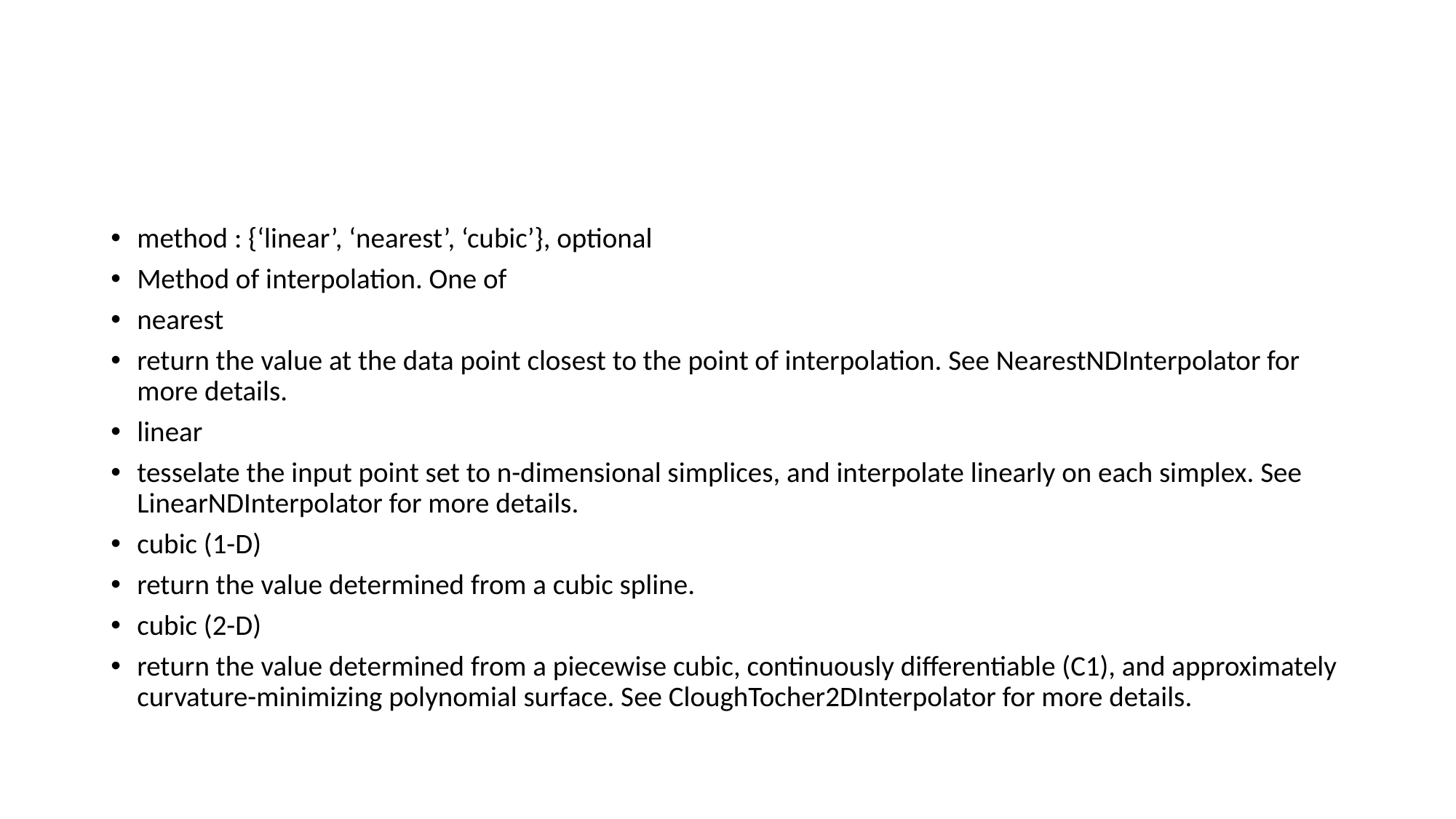

#
method : {‘linear’, ‘nearest’, ‘cubic’}, optional
Method of interpolation. One of
nearest
return the value at the data point closest to the point of interpolation. See NearestNDInterpolator for more details.
linear
tesselate the input point set to n-dimensional simplices, and interpolate linearly on each simplex. See LinearNDInterpolator for more details.
cubic (1-D)
return the value determined from a cubic spline.
cubic (2-D)
return the value determined from a piecewise cubic, continuously differentiable (C1), and approximately curvature-minimizing polynomial surface. See CloughTocher2DInterpolator for more details.